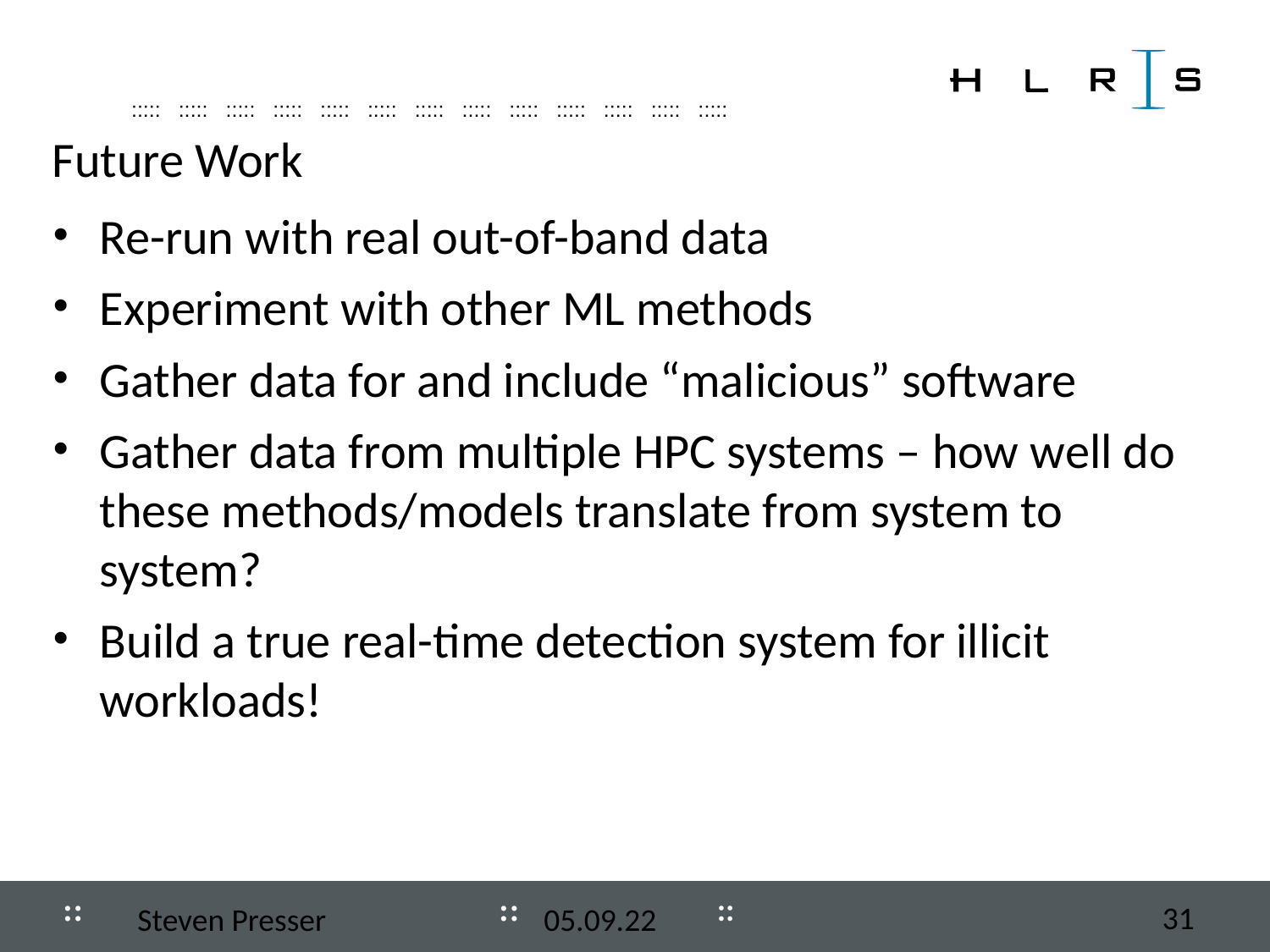

Future Work
Re-run with real out-of-band data
Experiment with other ML methods
Gather data for and include “malicious” software
Gather data from multiple HPC systems – how well do these methods/models translate from system to system?
Build a true real-time detection system for illicit workloads!